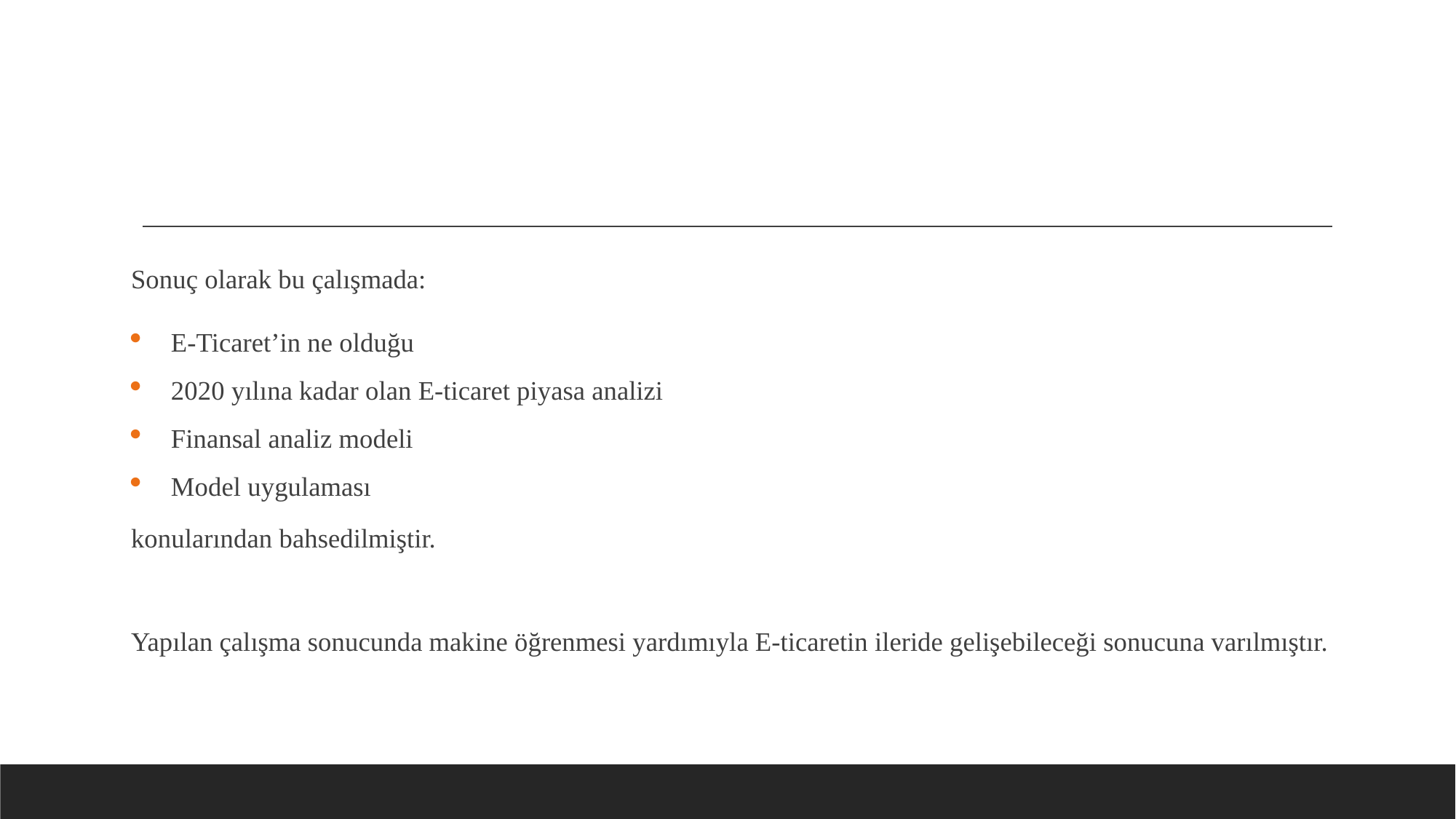

#
Sonuç olarak bu çalışmada:
E-Ticaret’in ne olduğu
2020 yılına kadar olan E-ticaret piyasa analizi
Finansal analiz modeli
Model uygulaması
konularından bahsedilmiştir.

Yapılan çalışma sonucunda makine öğrenmesi yardımıyla E-ticaretin ileride gelişebileceği sonucuna varılmıştır.